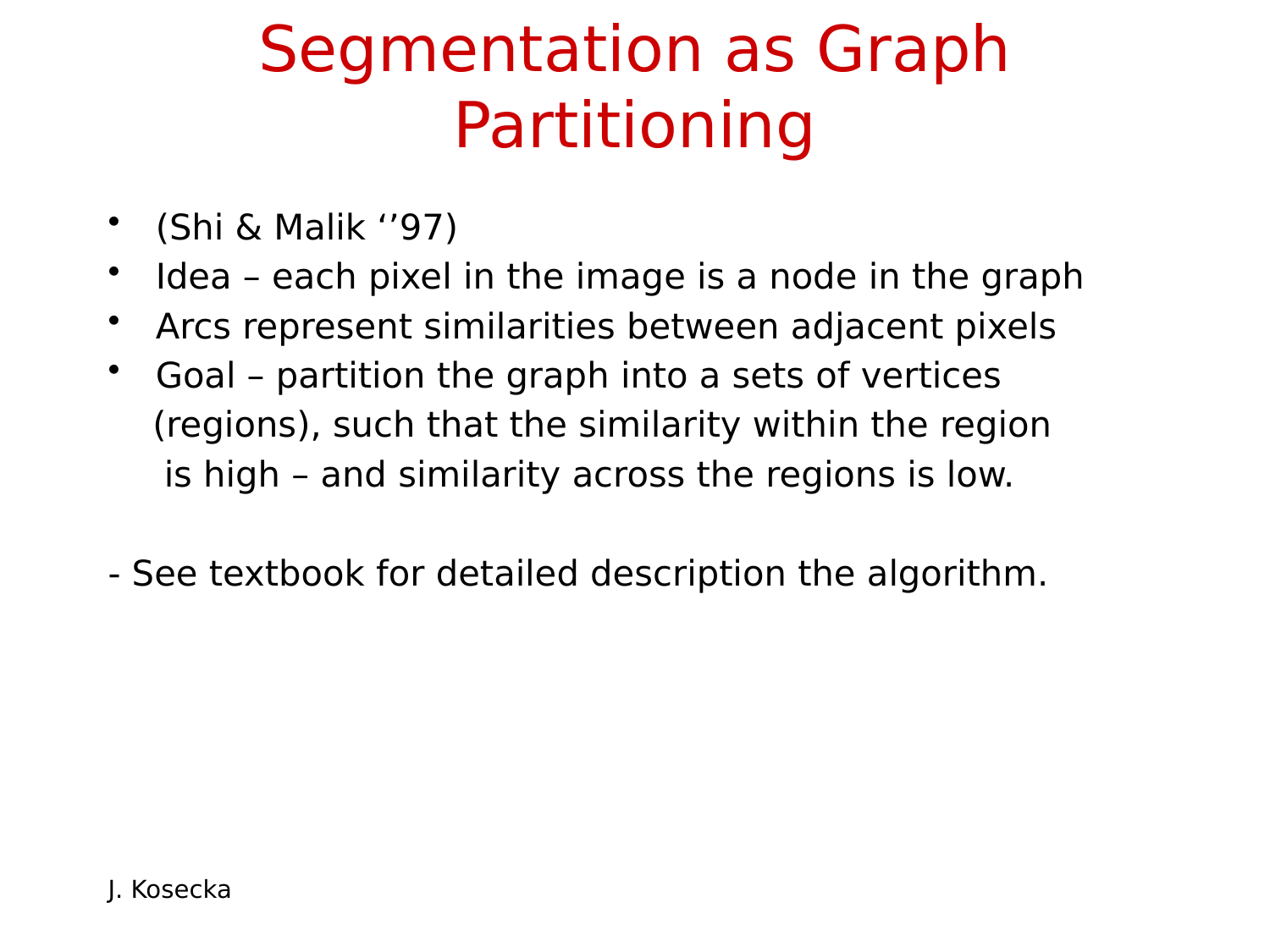

# Segmentation as Graph Partitioning
(Shi & Malik ‘’97)
Idea – each pixel in the image is a node in the graph
Arcs represent similarities between adjacent pixels
Goal – partition the graph into a sets of vertices
    (regions), such that the similarity within the region
     is high – and similarity across the regions is low.

- See textbook for detailed description the algorithm.
J. Kosecka